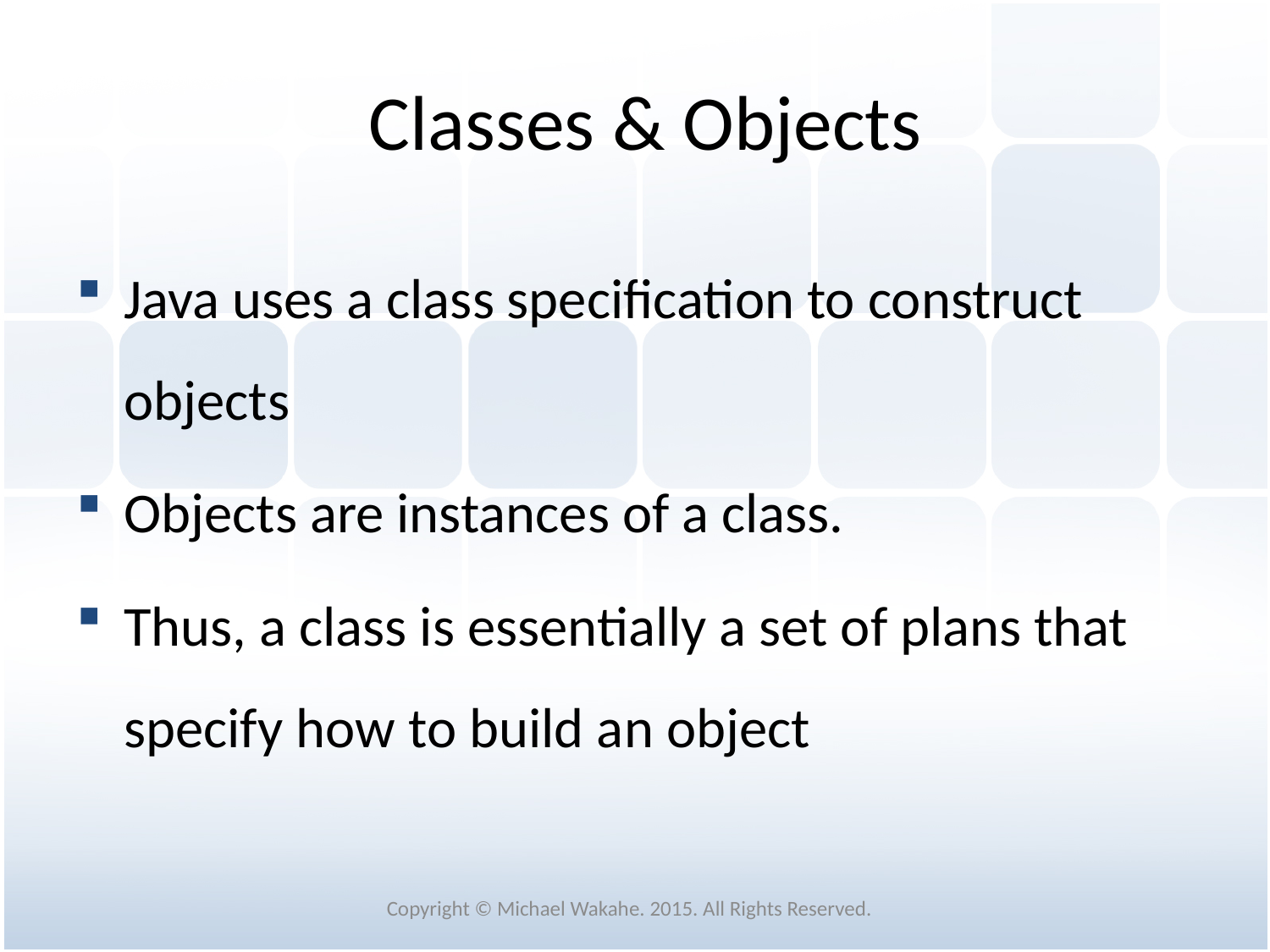

# Classes & Objects
Java uses a class specification to construct objects
Objects are instances of a class.
Thus, a class is essentially a set of plans that specify how to build an object
Copyright © Michael Wakahe. 2015. All Rights Reserved.